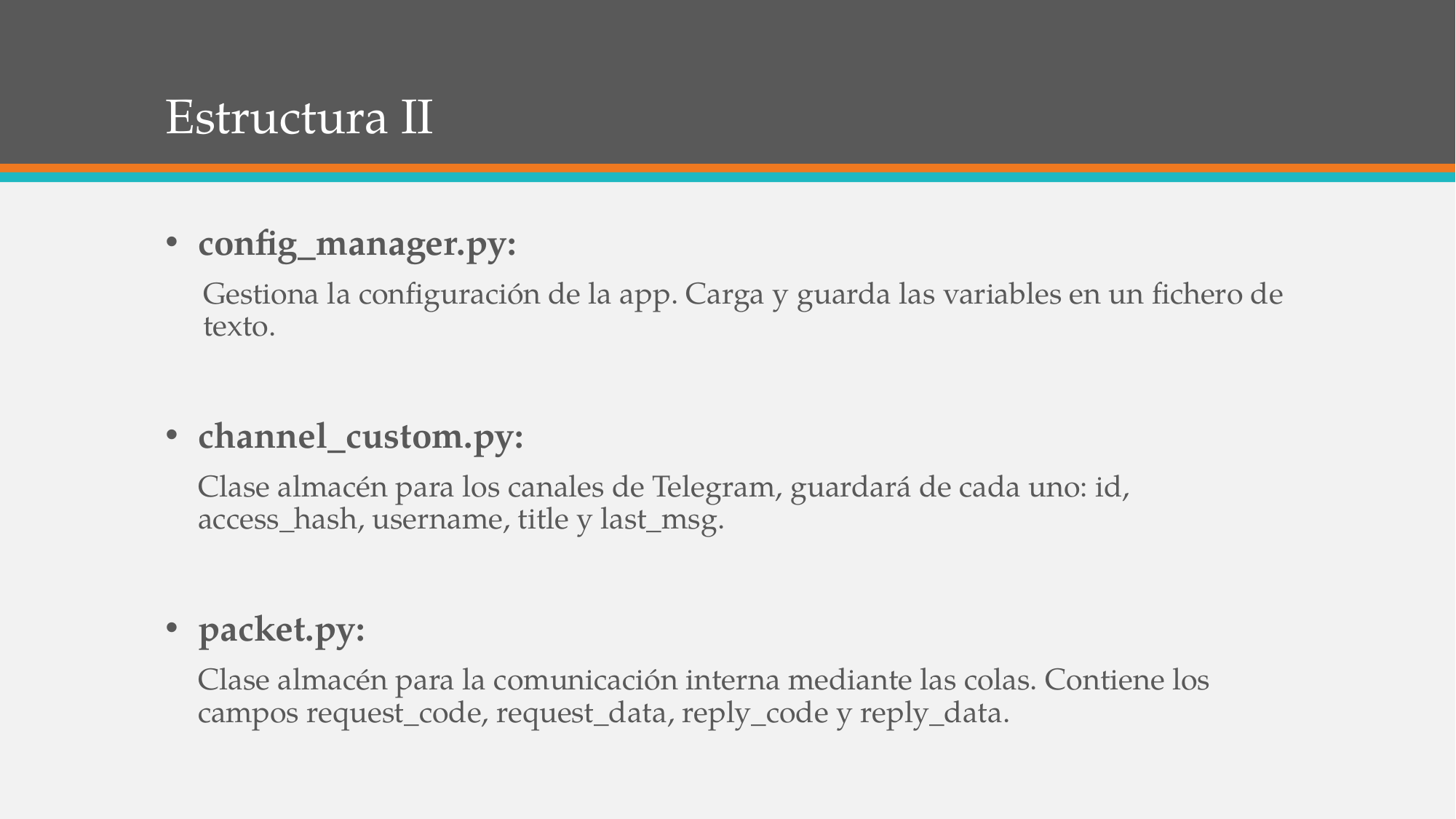

# Estructura II
config_manager.py:
Gestiona la configuración de la app. Carga y guarda las variables en un fichero de texto.

channel_custom.py:
Clase almacén para los canales de Telegram, guardará de cada uno: id, access_hash, username, title y last_msg.

packet.py:
Clase almacén para la comunicación interna mediante las colas. Contiene los campos request_code, request_data, reply_code y reply_data.